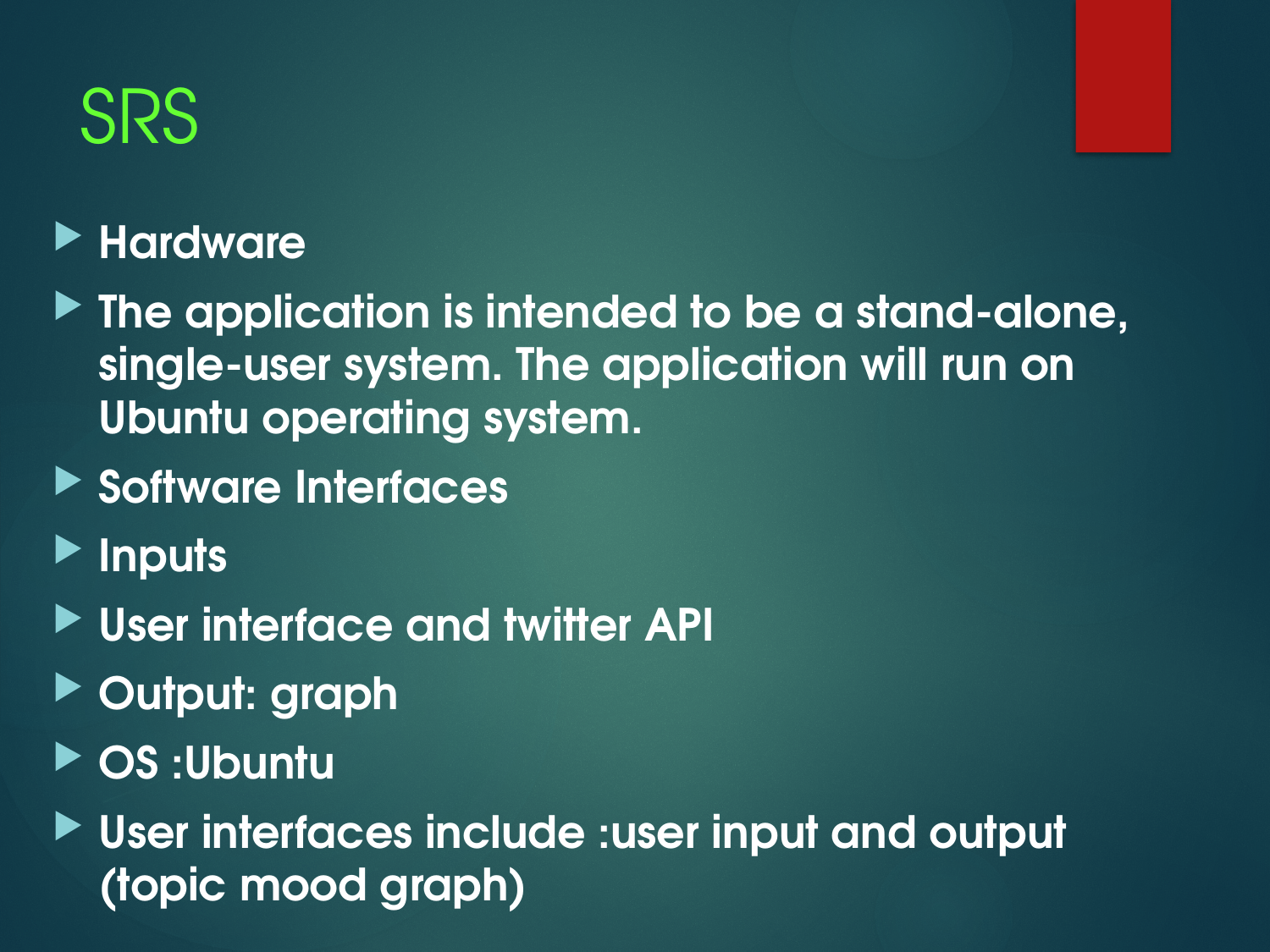

# SRS

Hardware
The application is intended to be a stand-alone, single-user system. The application will run on Ubuntu operating system.
Software Interfaces
Inputs
User interface and twitter API
Output: graph
OS :Ubuntu
User interfaces include :user input and output (topic mood graph)